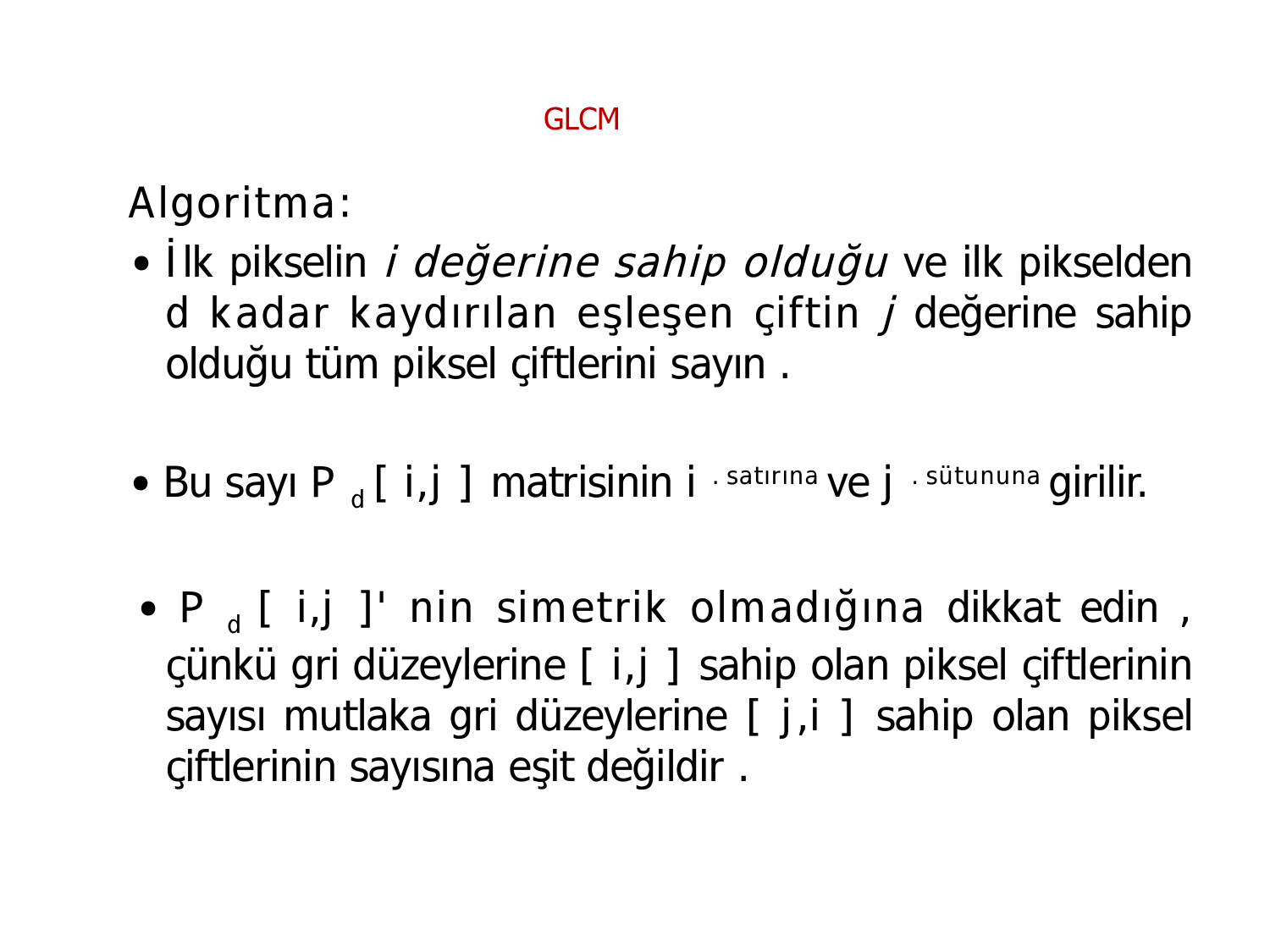

# GLCM
 Algoritma:
 • İlk pikselin i değerine sahip olduğu ve ilk pikselden d kadar kaydırılan eşleşen çiftin j değerine sahip olduğu tüm piksel çiftlerini sayın .

 • Bu sayı P d [ i,j ] matrisinin i . satırına ve j . sütununa girilir.

 • P d [ i,j ]' nin simetrik olmadığına dikkat edin , çünkü gri düzeylerine [ i,j ] sahip olan piksel çiftlerinin sayısı mutlaka gri düzeylerine [ j,i ] sahip olan piksel çiftlerinin sayısına eşit değildir .